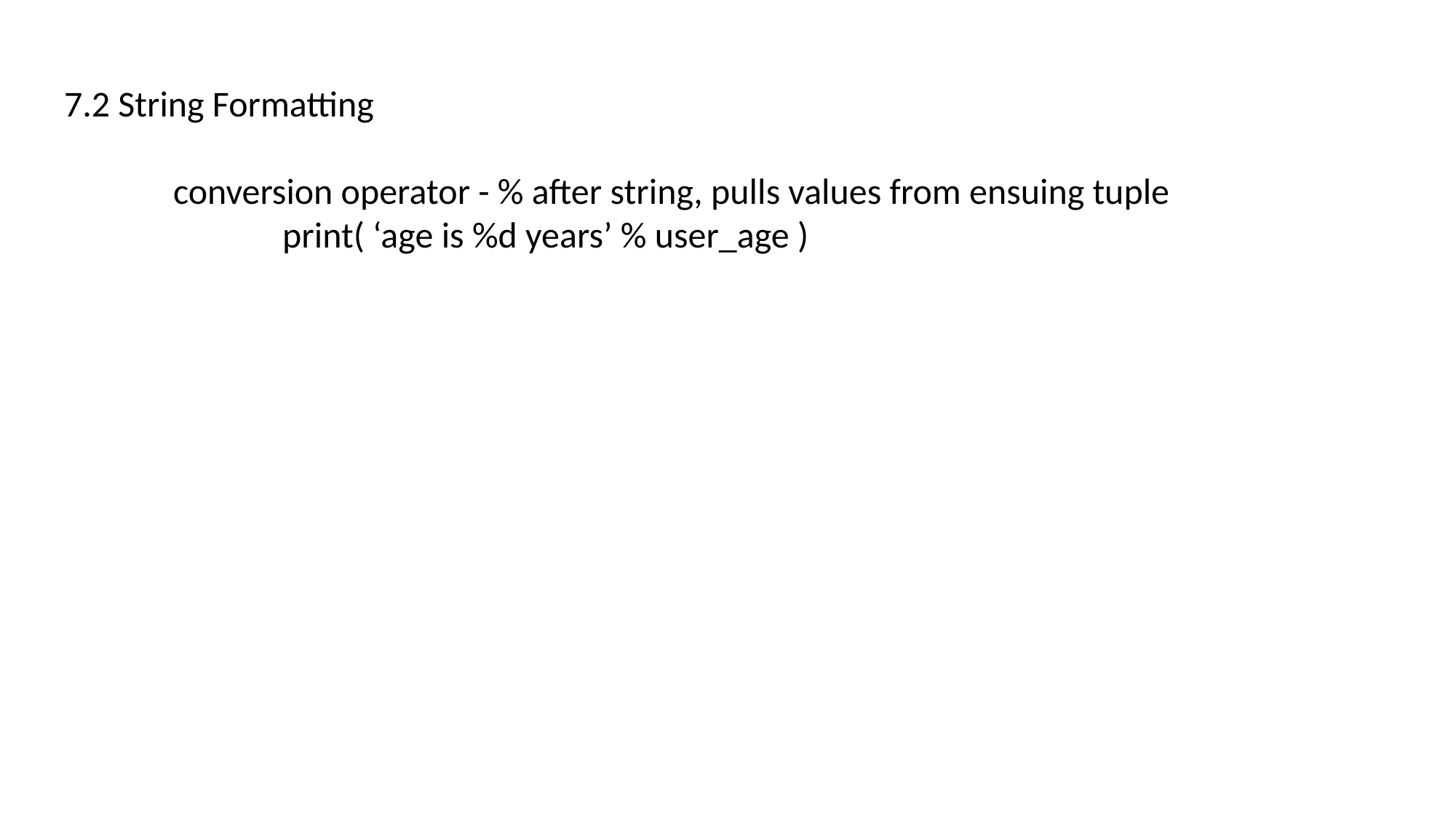

7.2 String Formatting

	conversion operator - % after string, pulls values from ensuing tuple
		print( ‘age is %d years’ % user_age )